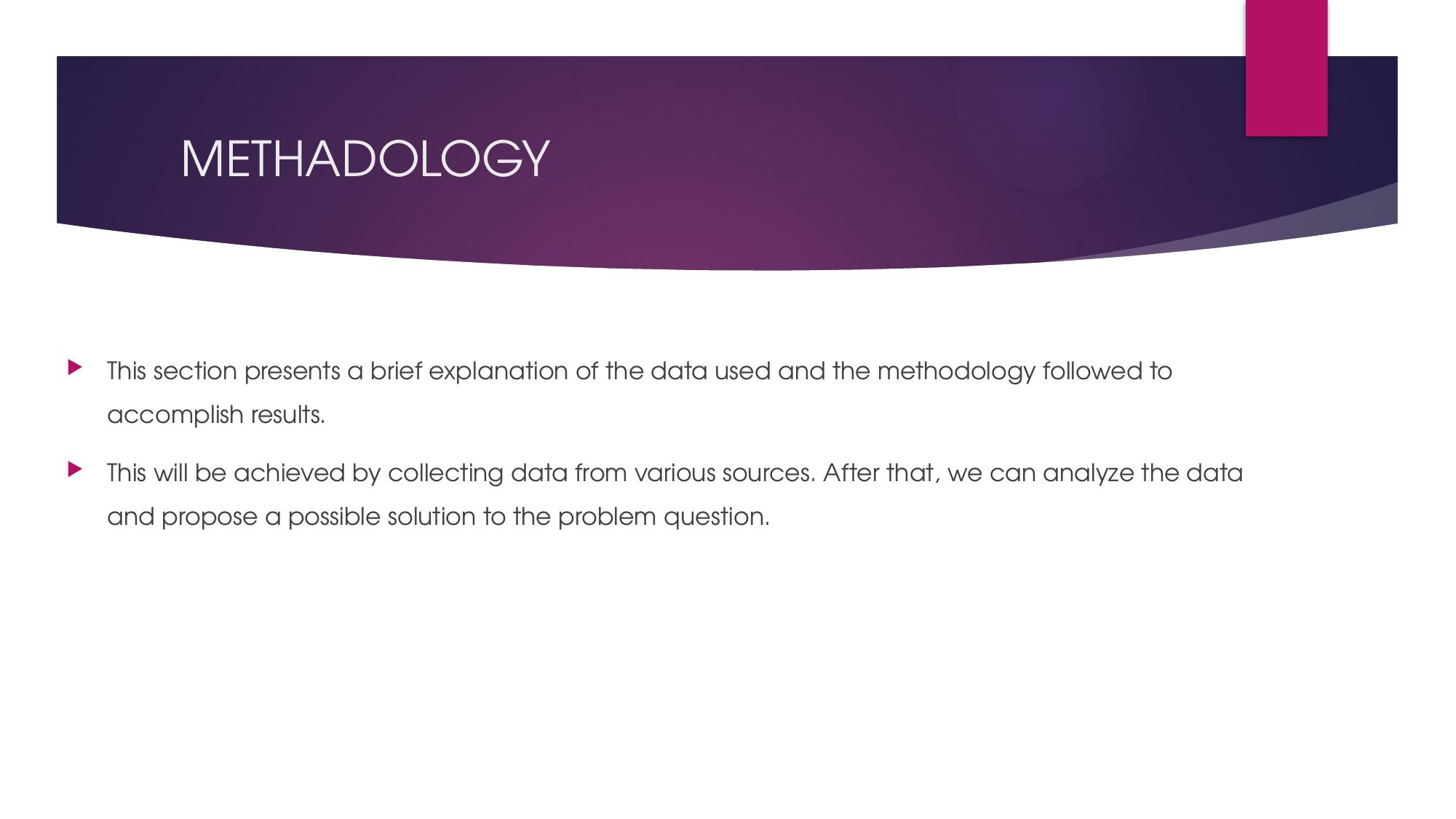

# METHADOLOGY

This section presents a brief explanation of the data used and the methodology followed to accomplish results.
This will be achieved by collecting data from various sources. After that, we can analyze the data and propose a possible solution to the problem question.